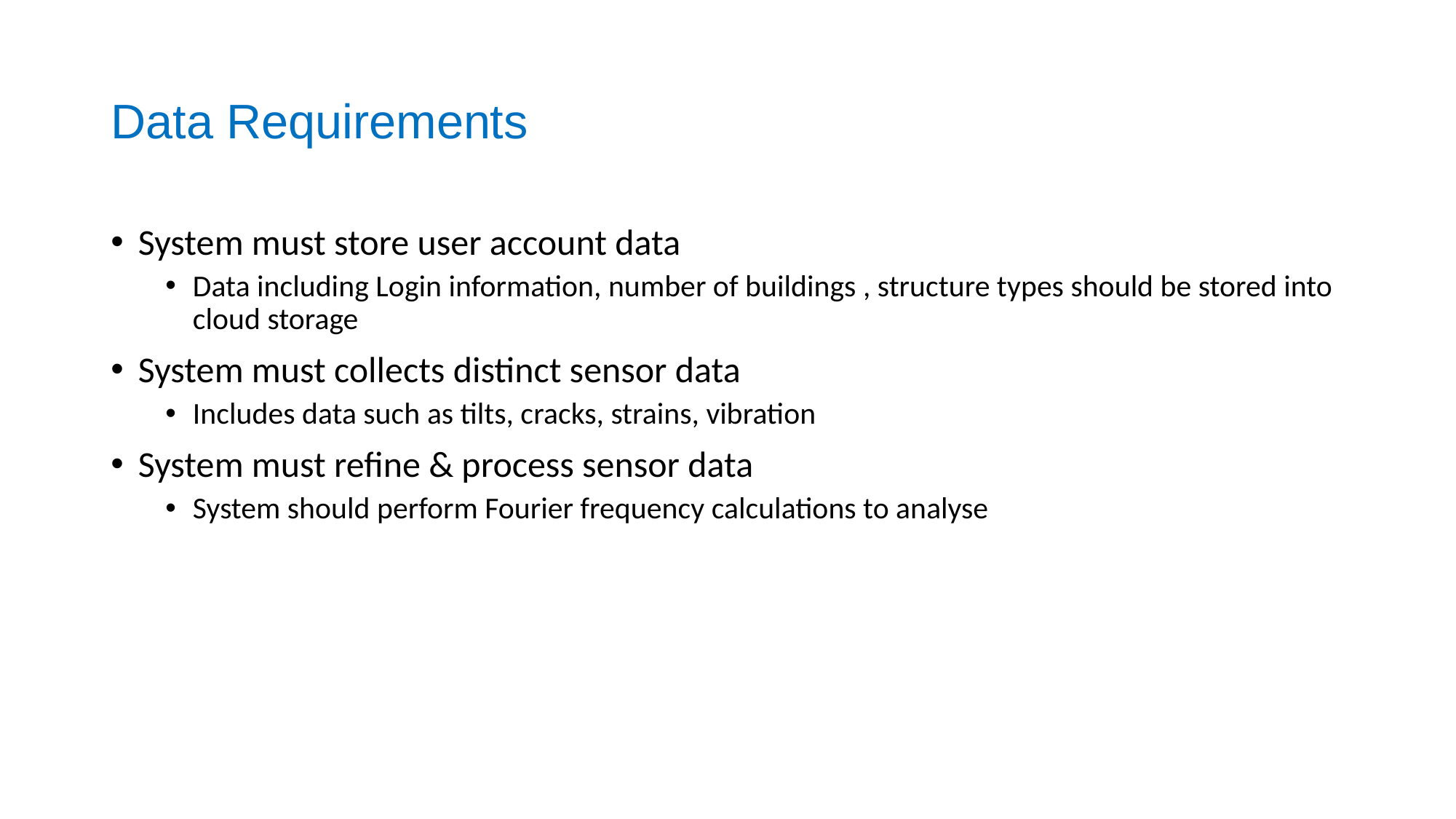

# Data Requirements
System must store user account data
Data including Login information, number of buildings , structure types should be stored into cloud storage
System must collects distinct sensor data
Includes data such as tilts, cracks, strains, vibration
System must refine & process sensor data
System should perform Fourier frequency calculations to analyse